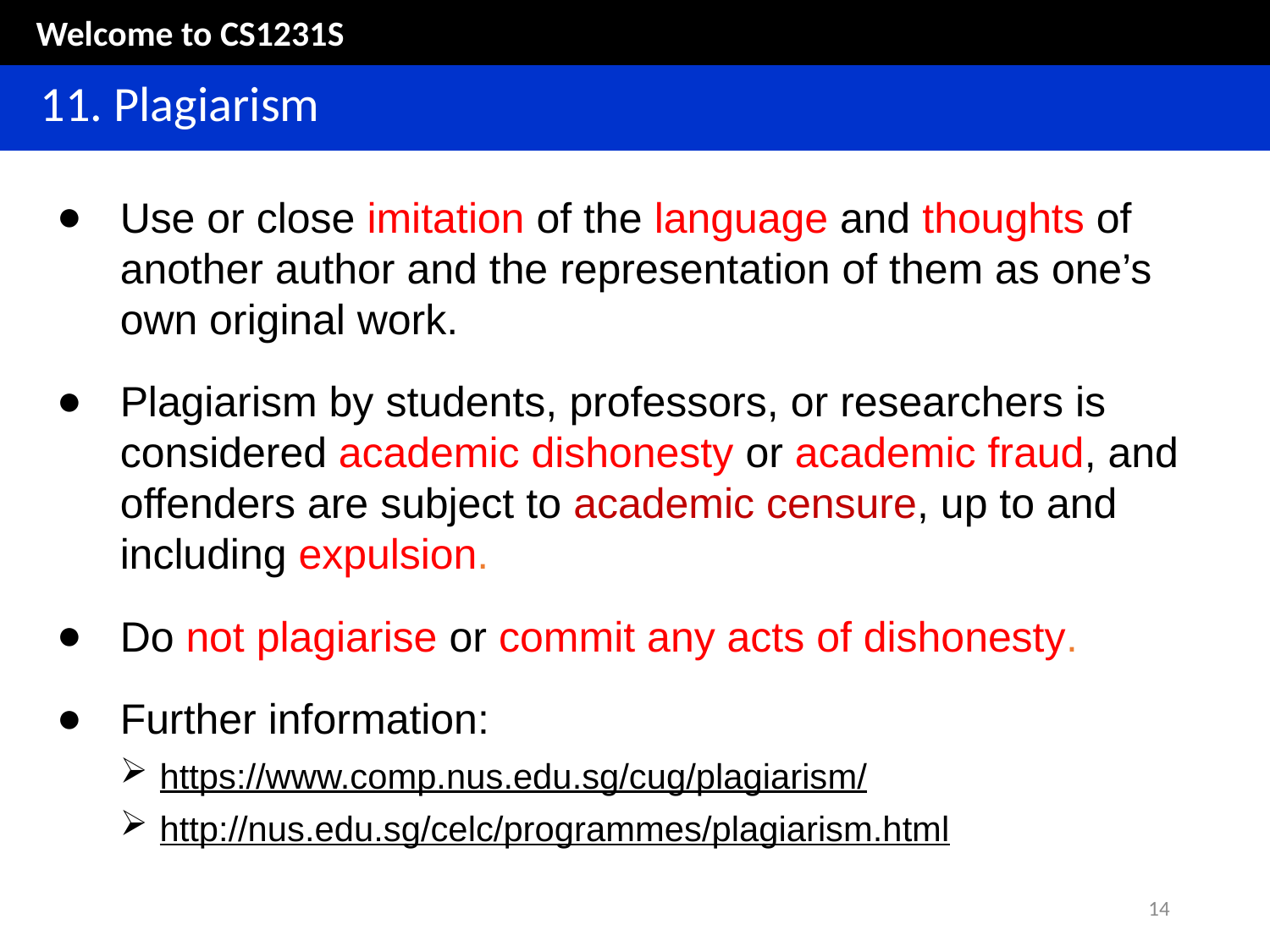

Welcome to CS1231S
	11. Plagiarism
Use or close imitation of the language and thoughts of another author and the representation of them as one’s own original work.
Plagiarism by students, professors, or researchers is considered academic dishonesty or academic fraud, and offenders are subject to academic censure, up to and including expulsion.
Do not plagiarise or commit any acts of dishonesty.
Further information:
https://www.comp.nus.edu.sg/cug/plagiarism/
http://nus.edu.sg/celc/programmes/plagiarism.html

14